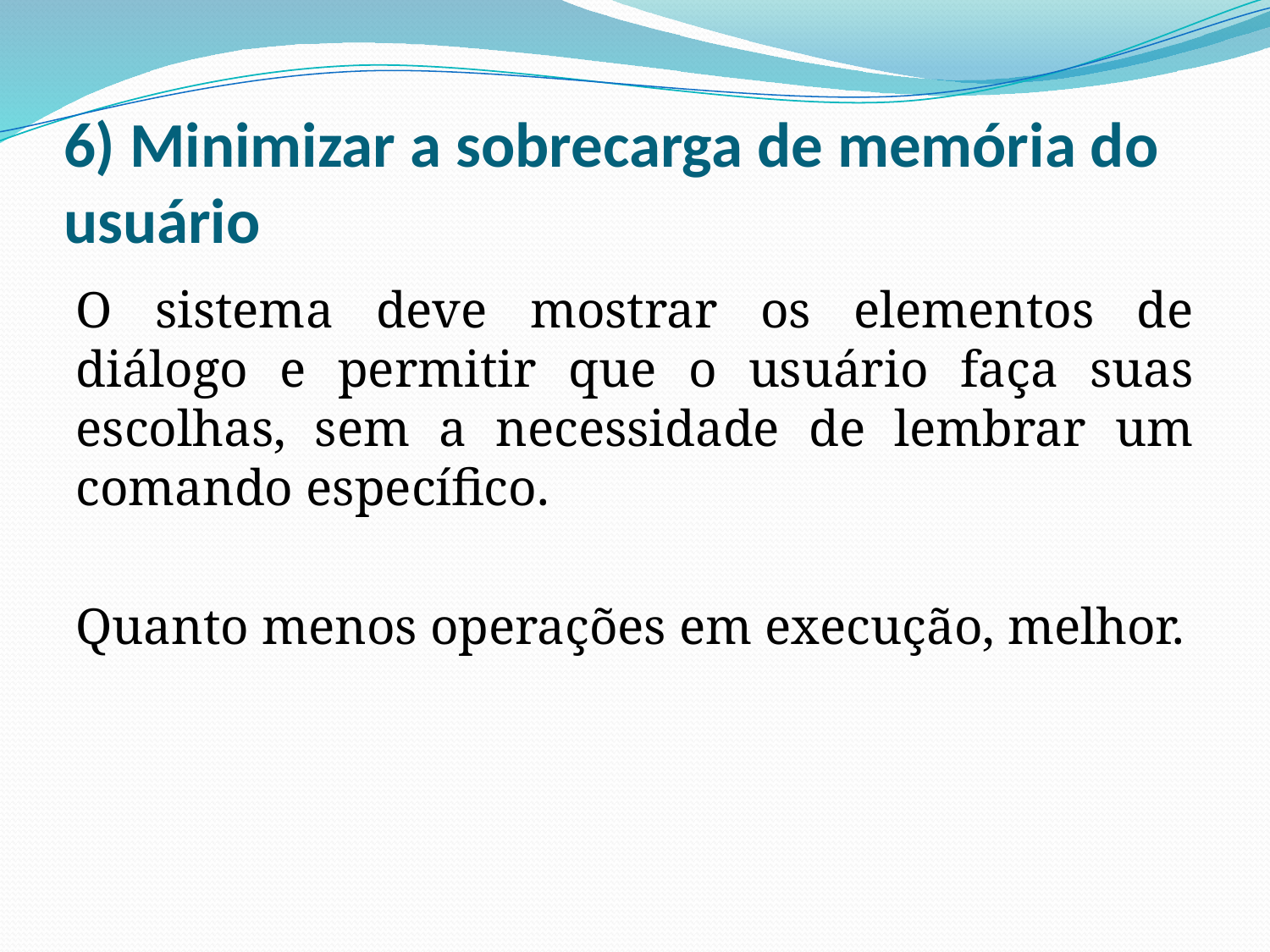

# 6) Minimizar a sobrecarga de memória do usuário
O sistema deve mostrar os elementos de diálogo e permitir que o usuário faça suas escolhas, sem a necessidade de lembrar um comando específico.

Quanto menos operações em execução, melhor.